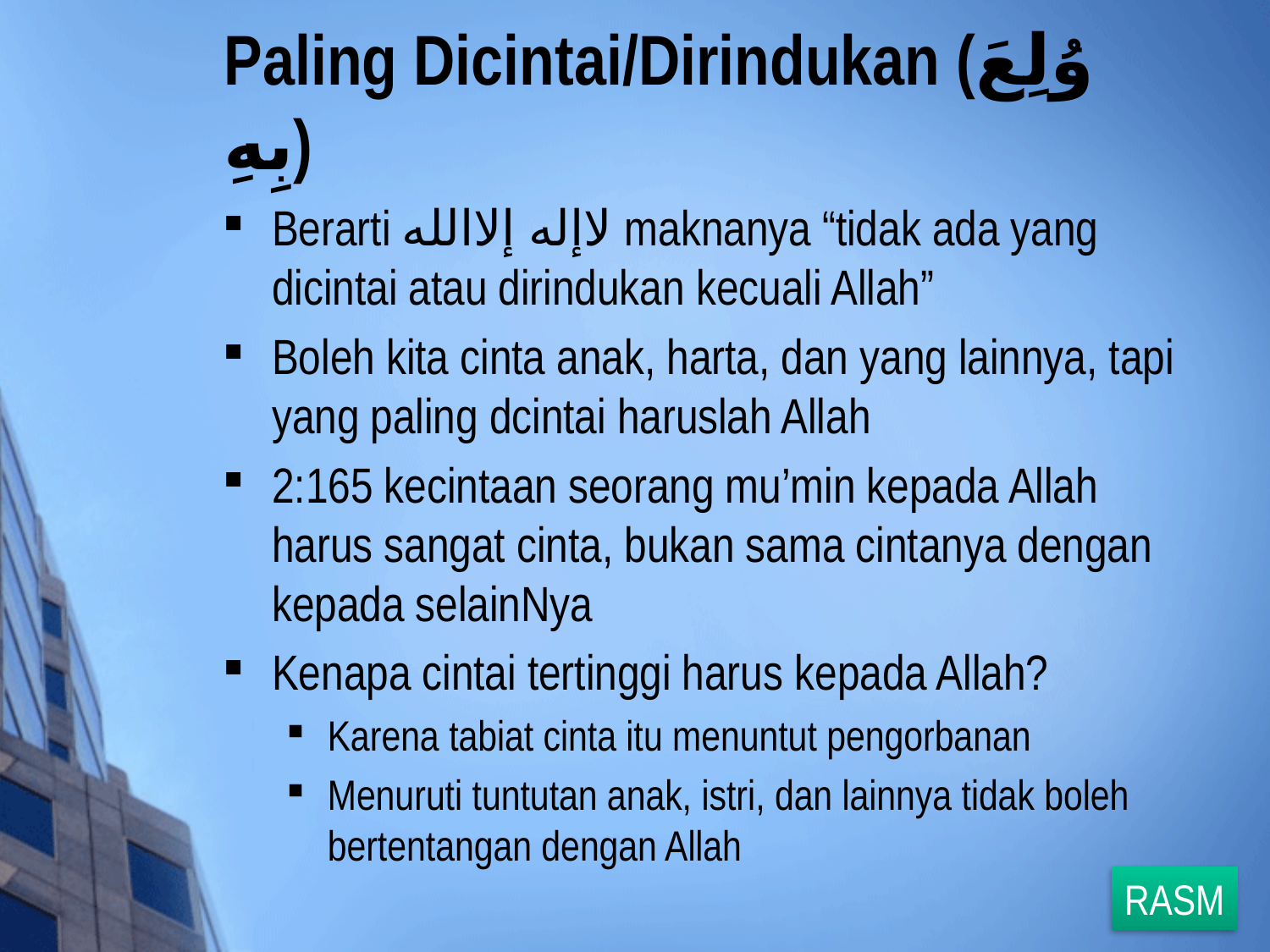

# Paling Dicintai/Dirindukan (وُلِعَ بِهِ)
Berarti لاإله إلاالله maknanya “tidak ada yang dicintai atau dirindukan kecuali Allah”
Boleh kita cinta anak, harta, dan yang lainnya, tapi yang paling dcintai haruslah Allah
2:165 kecintaan seorang mu’min kepada Allah harus sangat cinta, bukan sama cintanya dengan kepada selainNya
Kenapa cintai tertinggi harus kepada Allah?
Karena tabiat cinta itu menuntut pengorbanan
Menuruti tuntutan anak, istri, dan lainnya tidak boleh bertentangan dengan Allah
RASM